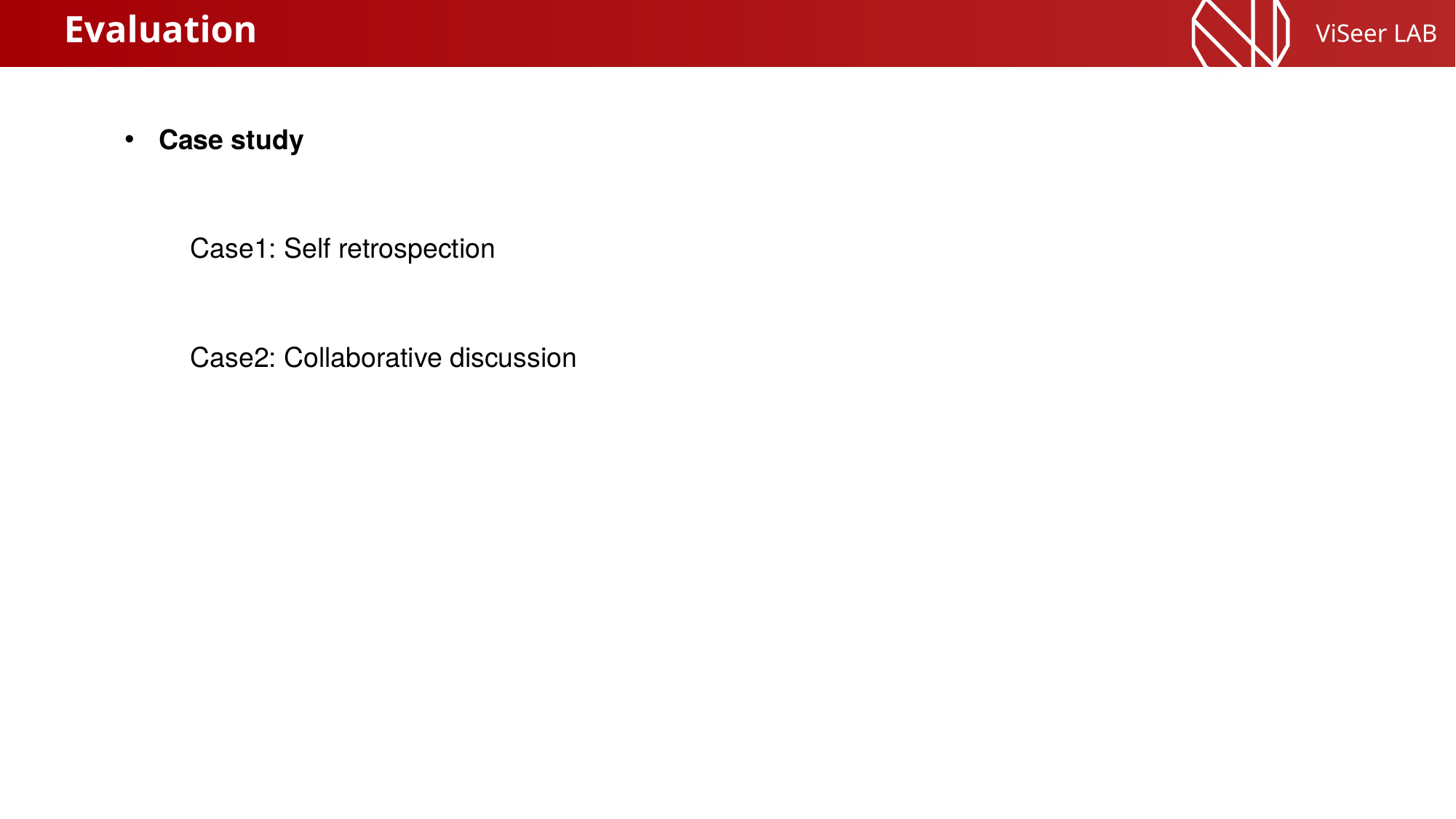

Evaluation
Case study
Case1: Self retrospection
Case2: Collaborative discussion